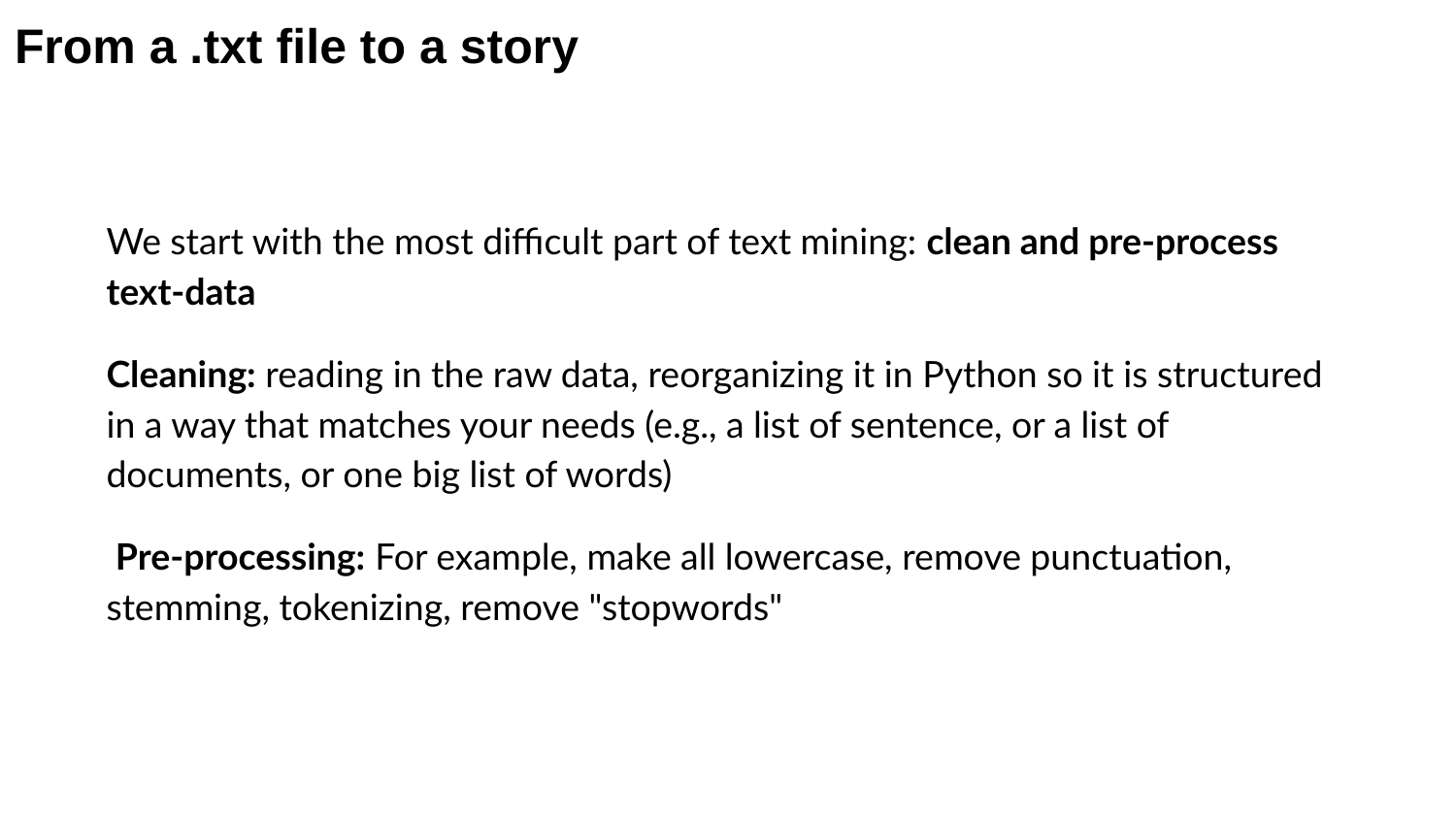

From a .txt file to a story
After cleaning, get to know the data, like any analyses:
Some ways to get to know text data include:
    reading small chunks, visually inspect to make sure it is cleaned correctly
    looking at the most(or least) common words
    looking at how common certain words are that are related to your text-mining goals/hypotheses

Then, apply your text-mining techniques:

NLP Techniques
part-of-speech taggging (POS)
named entity recogntion (NER)

#Unsupervised Analytic Methods
hierarchical clustering
k-means clustering
topic modeling
clustering with doc2vec

#Supvervised Analytic Methods (Classification)
nearest neighbor classifiers
decision trees
rule-based classifiers
probabilistic classifiers such as naive bayes

##Modeling Language as Vectors
##Word2Vec, FastText, GloVe, and other variants

We start with the most difficult part of text mining: clean and pre-process text-data
Cleaning: reading in the raw data, reorganizing it in Python so it is structured in a way that matches your needs (e.g., a list of sentence, or a list of documents, or one big list of words)
 Pre-processing: For example, make all lowercase, remove punctuation, stemming, tokenizing, remove "stopwords"